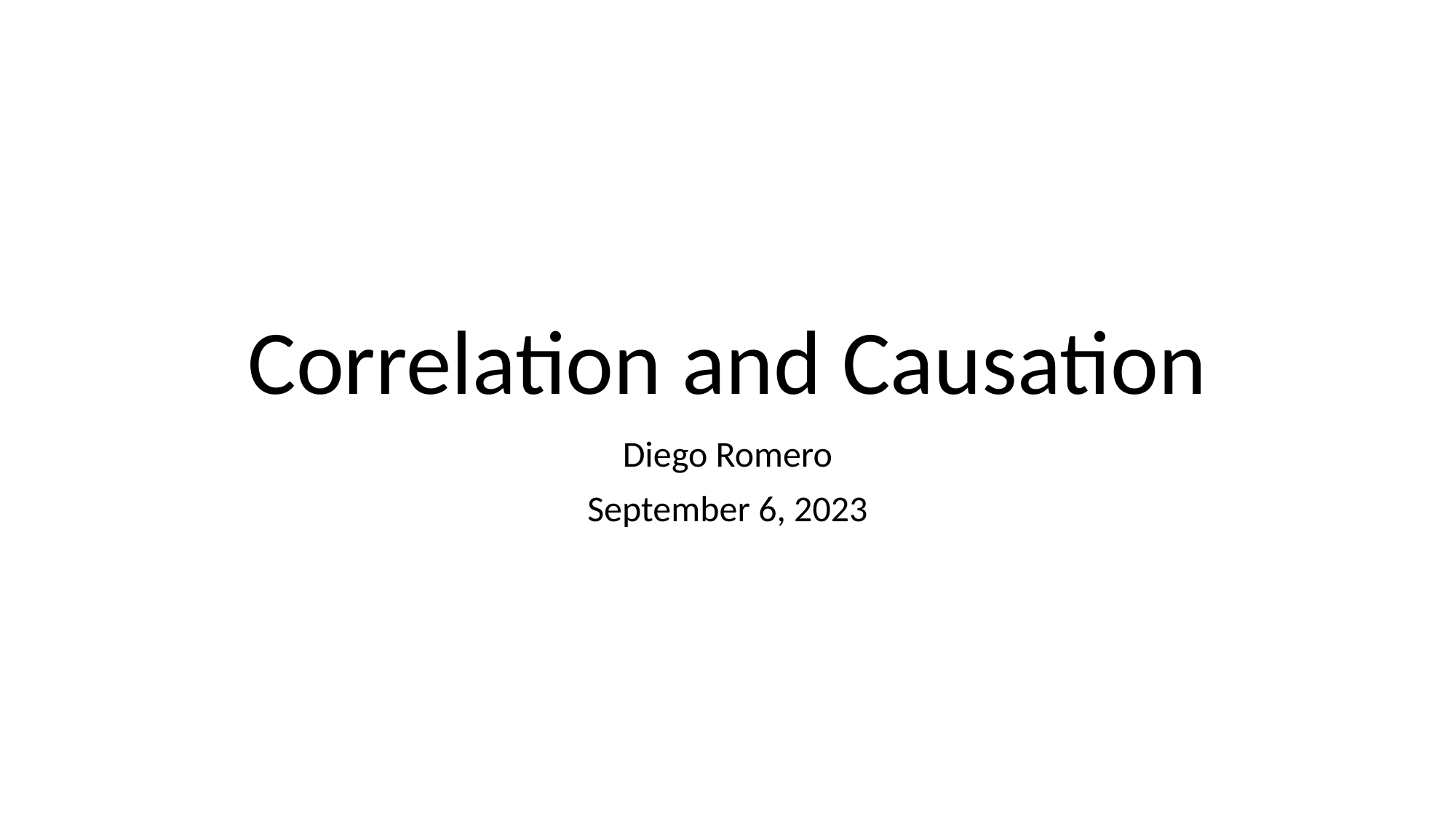

# Correlation and Causation
Diego Romero
September 6, 2023